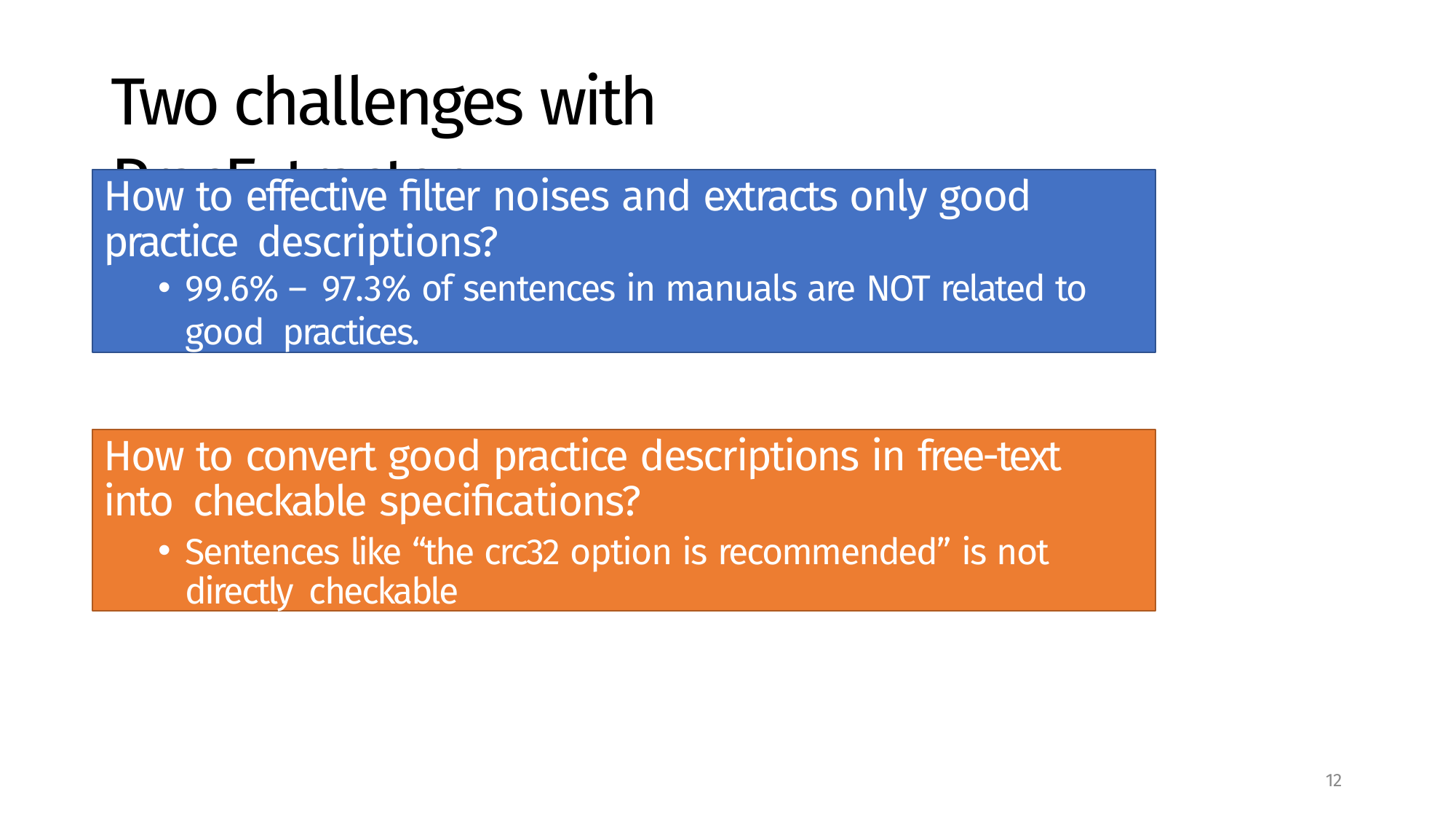

# Two challenges with PracExtractor
How to effective filter noises and extracts only good practice  descriptions?
99.6% – 97.3% of sentences in manuals are NOT related to good  practices.
How to convert good practice descriptions in free-text into  checkable specifications?
Sentences like “the crc32 option is recommended” is not directly  checkable
12